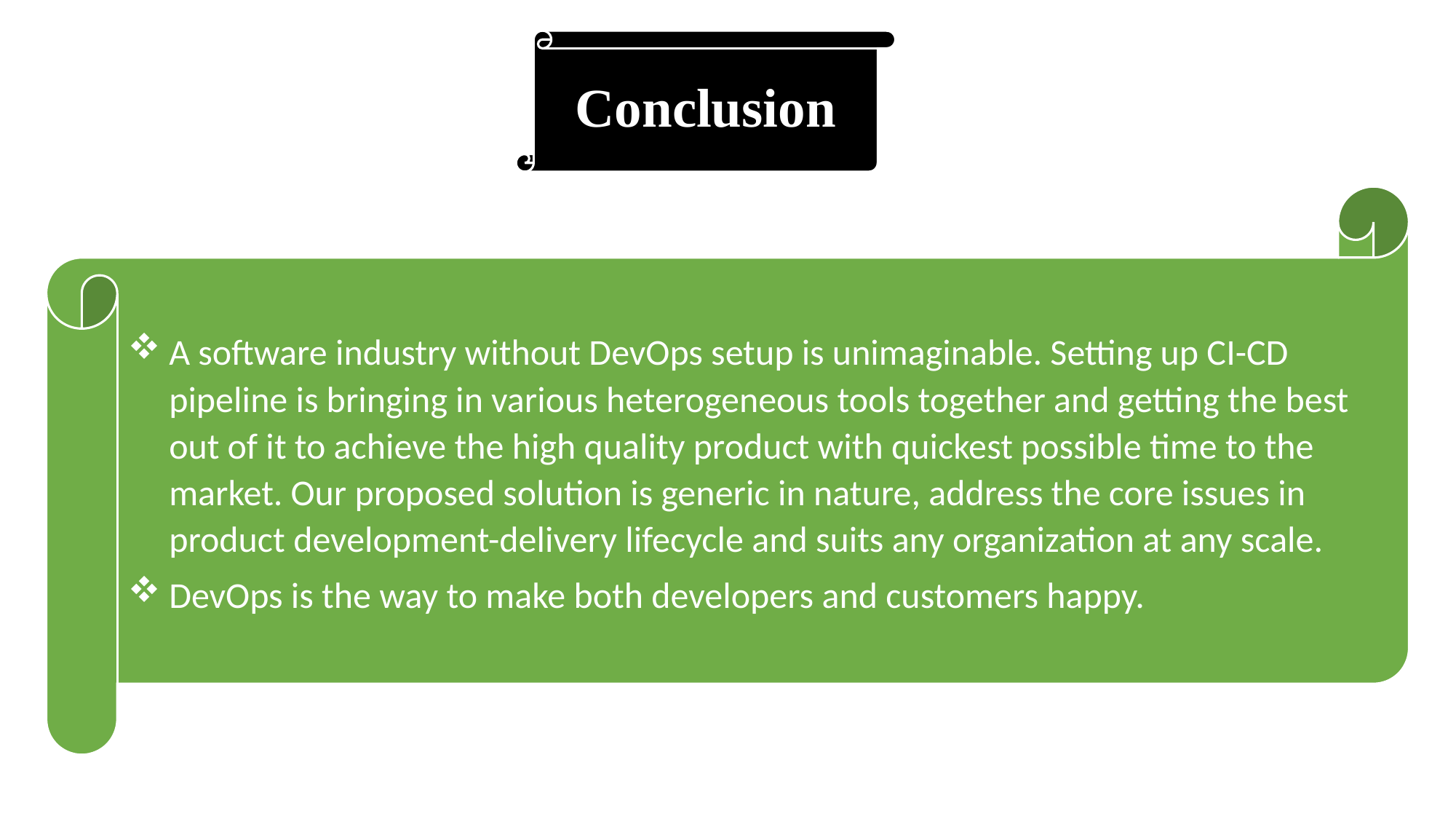

Conclusion
A software industry without DevOps setup is unimaginable. Setting up CI-CD pipeline is bringing in various heterogeneous tools together and getting the best out of it to achieve the high quality product with quickest possible time to the market. Our proposed solution is generic in nature, address the core issues in product development-delivery lifecycle and suits any organization at any scale.
DevOps is the way to make both developers and customers happy.